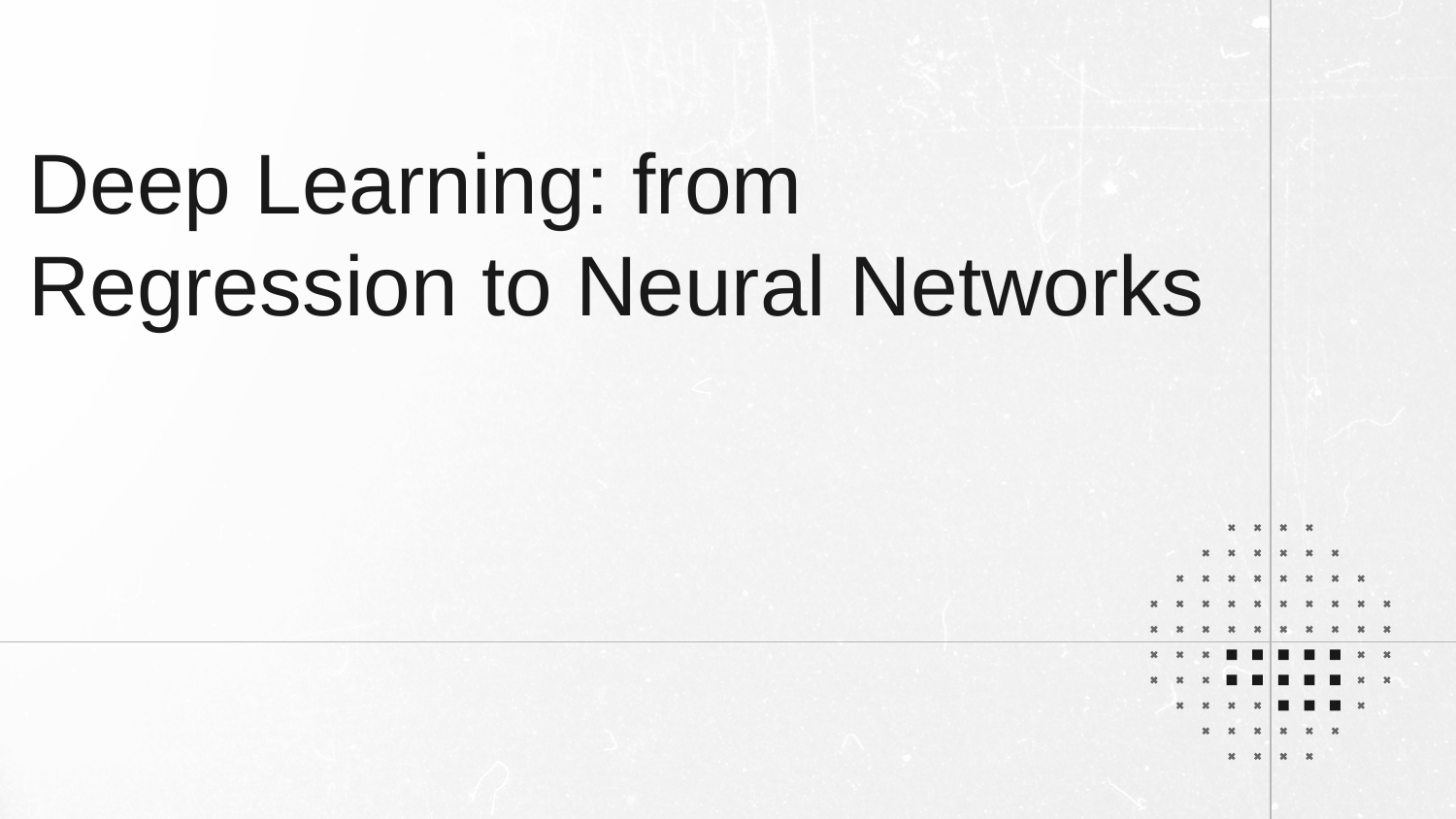

# Deep Learning: from Regression to Neural Networks